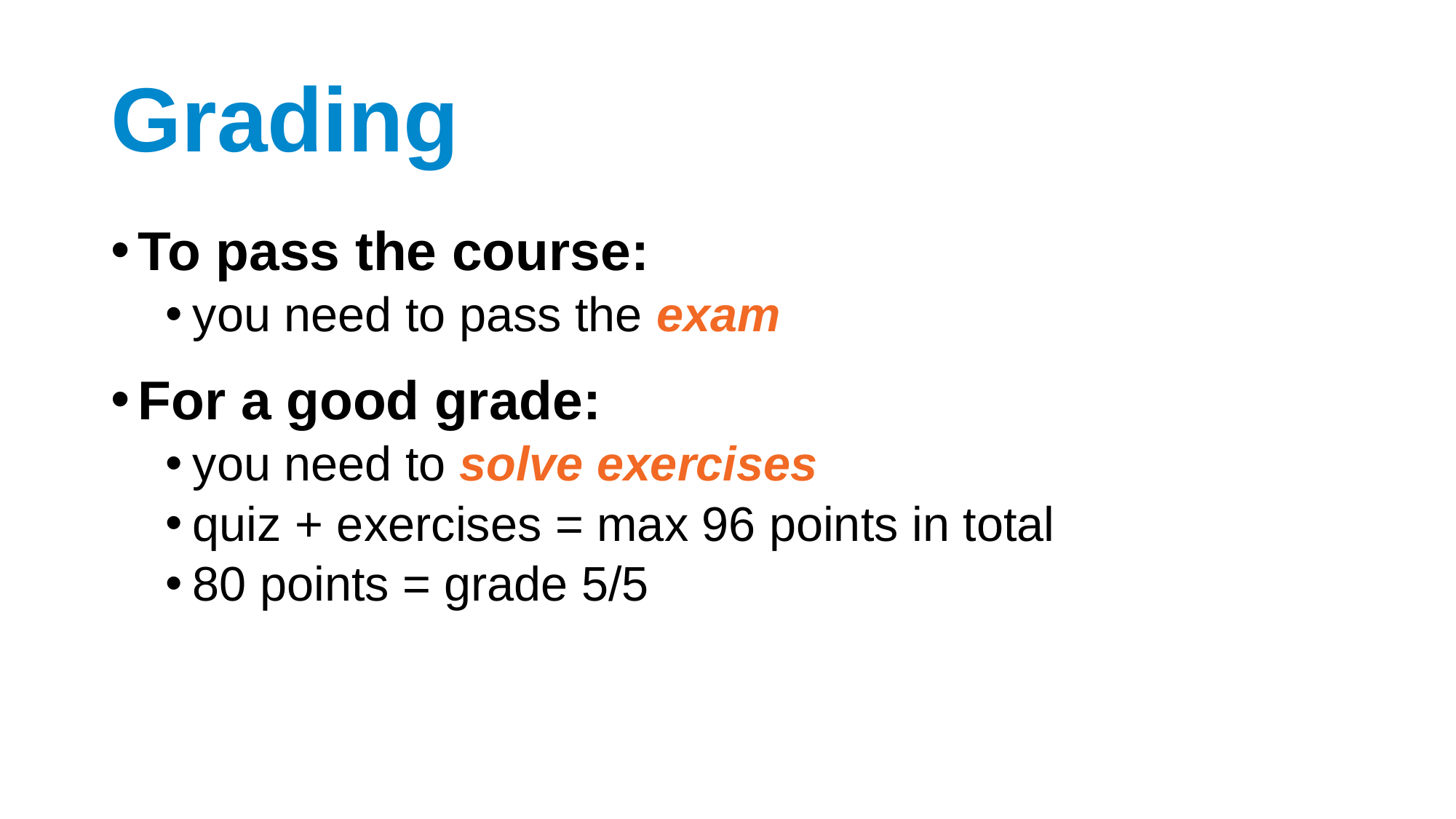

# Grading
To pass the course:
you need to pass the exam
For a good grade:
you need to solve exercises
quiz + exercises = max 96 points in total
80 points = grade 5/5